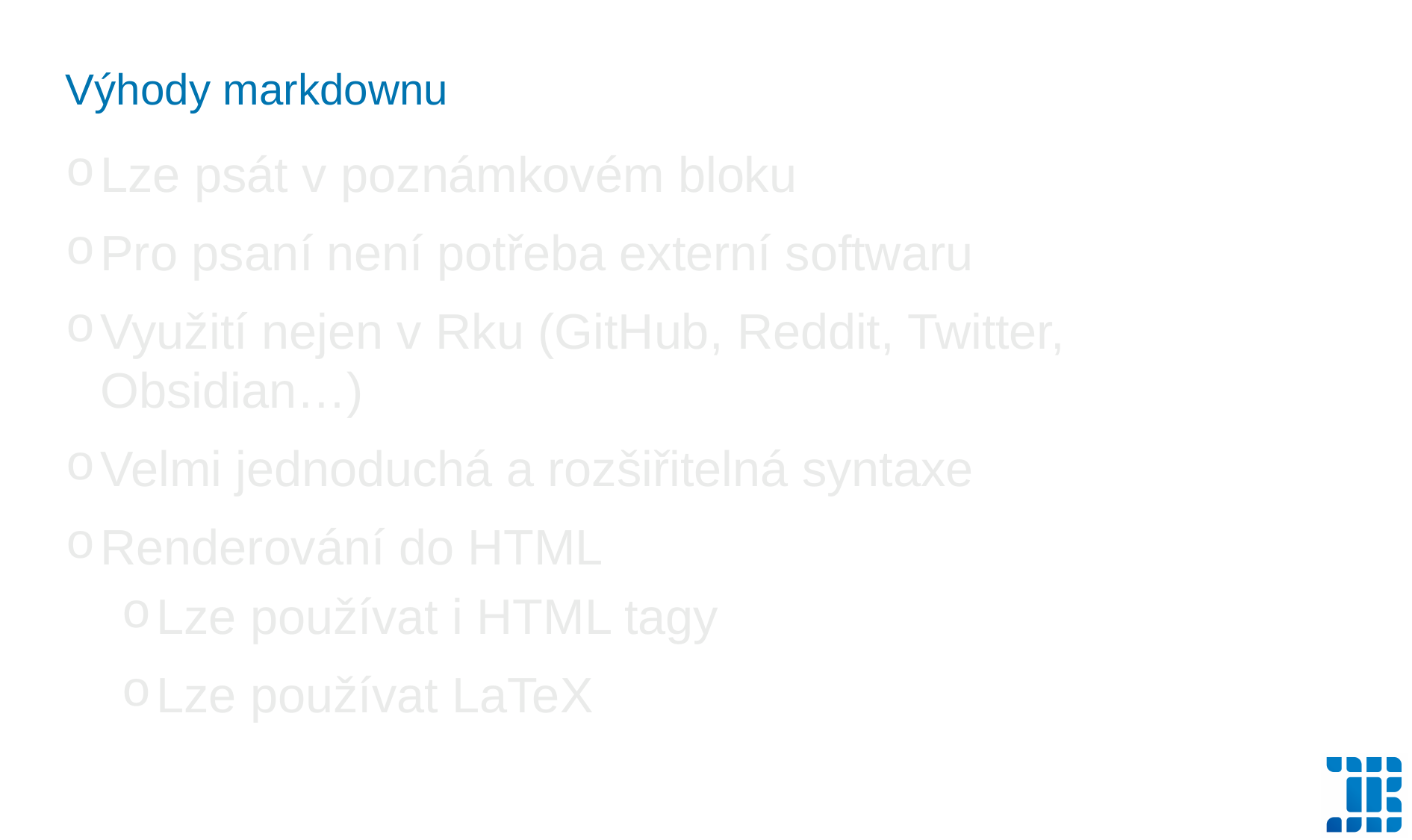

Výhody markdownu
Lze psát v poznámkovém bloku
Pro psaní není potřeba externí softwaru
Využití nejen v Rku (GitHub, Reddit, Twitter, Obsidian…)
Velmi jednoduchá a rozšiřitelná syntaxe
Renderování do HTML
Lze používat i HTML tagy
Lze používat LaTeX